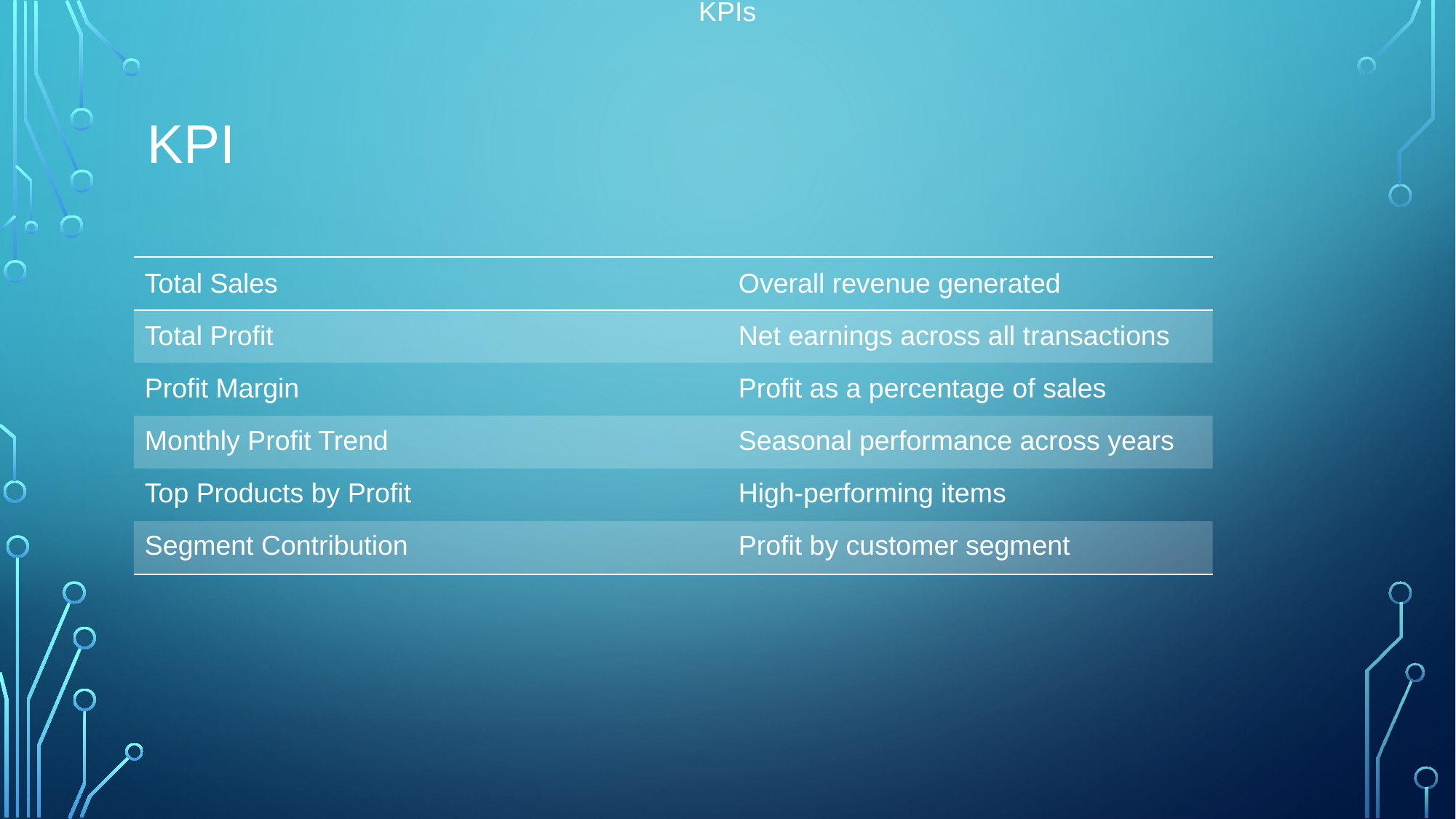

KPIs

# KPI
|  |  |
| --- | --- |
|  |  |
|  |  |
|  |  |
|  |  |
|  |  |
| Total Sales | Overall revenue generated |
| --- | --- |
| Total Profit | Net earnings across all transactions |
| Profit Margin | Profit as a percentage of sales |
| Monthly Profit Trend | Seasonal performance across years |
| Top Products by Profit | High-performing items |
| Segment Contribution | Profit by customer segment |
|  |  |